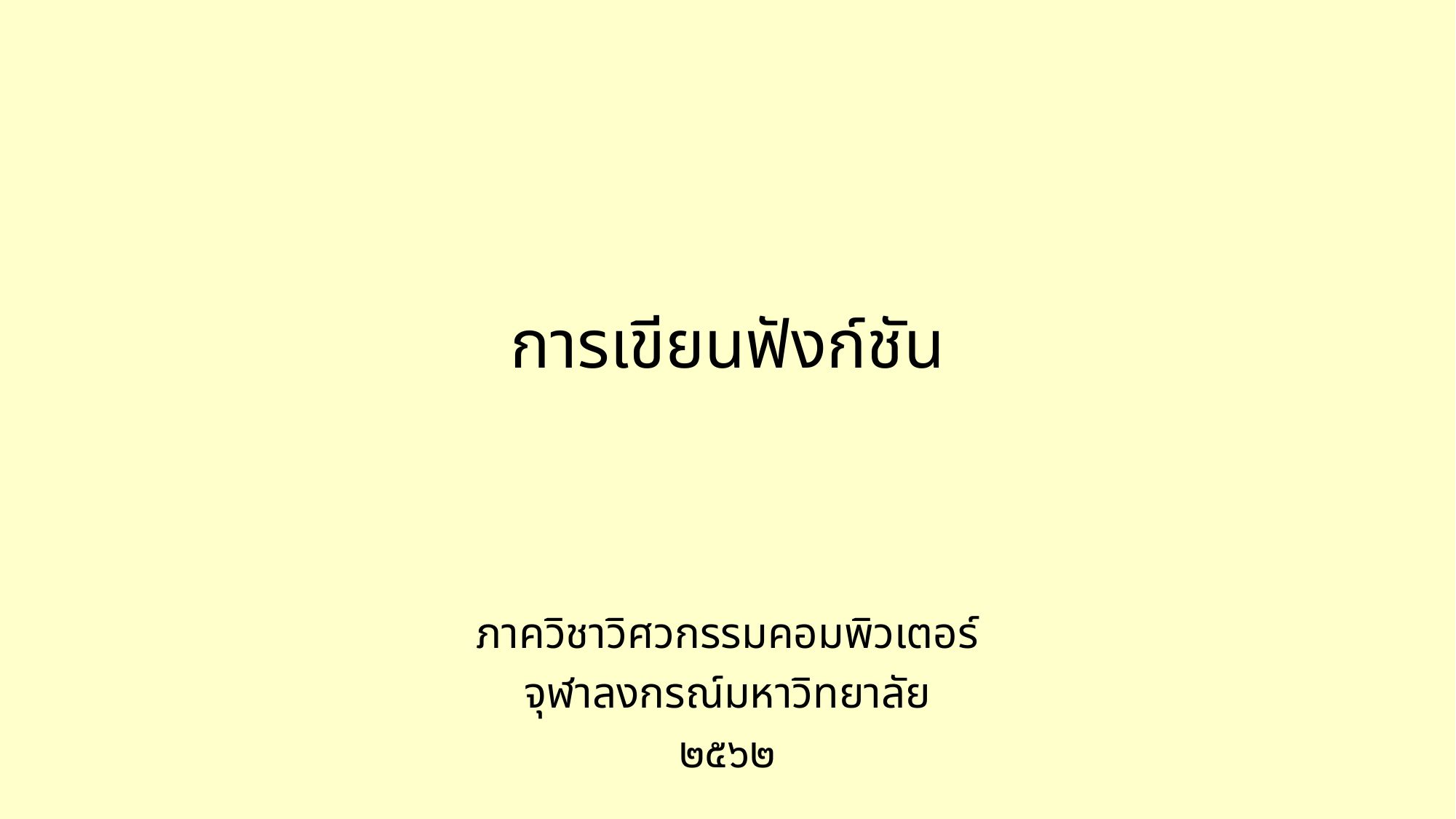

# การเขียนฟังก์ชัน
ภาควิชาวิศวกรรมคอมพิวเตอร์
จุฬาลงกรณ์มหาวิทยาลัย
๒๕๖๒